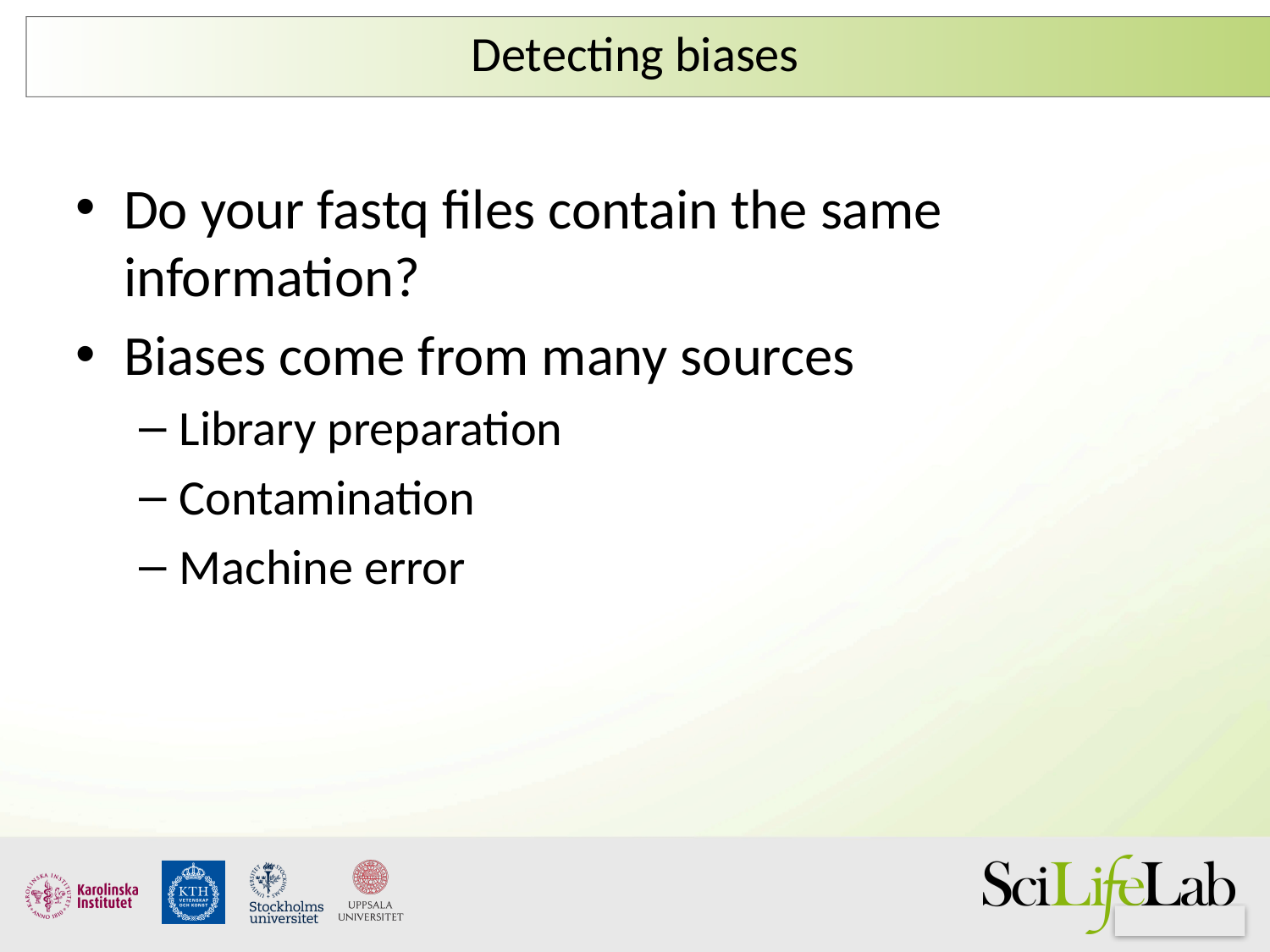

# Detecting biases
Do your fastq files contain the same information?
Biases come from many sources
Library preparation
Contamination
Machine error